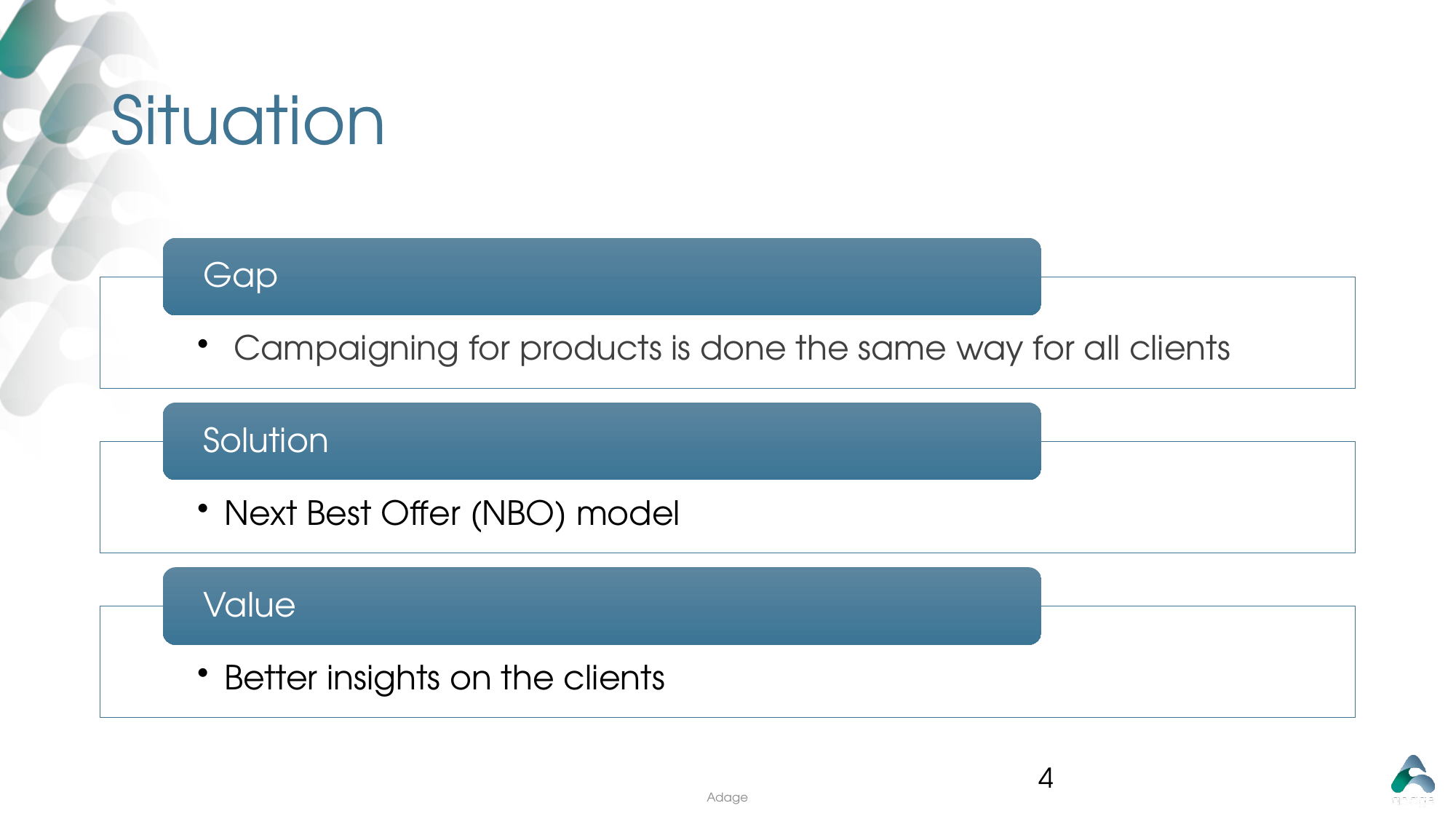

# Situation
 Campaigning for products is done the same way for all clients
Gap
Next Best Offer (NBO) model
Solution
Better insights on the clients
Value
4
Adage